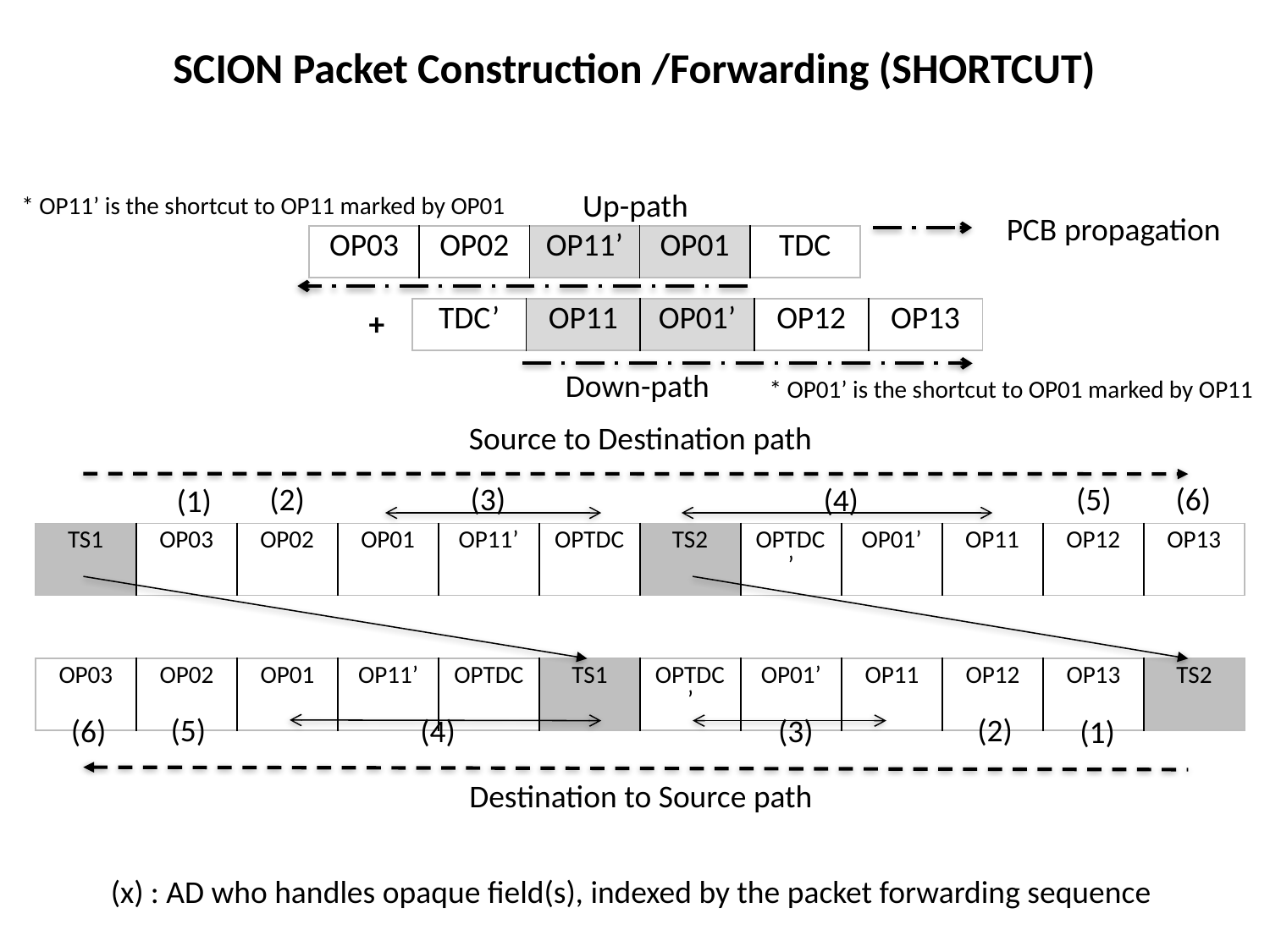

SCION Packet Construction /Forwarding (SHORTCUT)
Up-path
* OP11’ is the shortcut to OP11 marked by OP01
PCB propagation
| OP03 | OP02 | OP11’ | OP01 | TDC |
| --- | --- | --- | --- | --- |
+
| TDC’ | OP11 | OP01’ | OP12 | OP13 |
| --- | --- | --- | --- | --- |
Down-path
* OP01’ is the shortcut to OP01 marked by OP11
Source to Destination path
(2)
(5)
(3)
(6)
(4)
(1)
| TS1 | OP03 | OP02 | OP01 | OP11’ | OPTDC | TS2 | OPTDC’ | OP01’ | OP11 | OP12 | OP13 |
| --- | --- | --- | --- | --- | --- | --- | --- | --- | --- | --- | --- |
| OP03 | OP02 | OP01 | OP11’ | OPTDC | TS1 | OPTDC’ | OP01’ | OP11 | OP12 | OP13 | TS2 |
| --- | --- | --- | --- | --- | --- | --- | --- | --- | --- | --- | --- |
(2)
(5)
(3)
(6)
(4)
(1)
Destination to Source path
(x) : AD who handles opaque field(s), indexed by the packet forwarding sequence